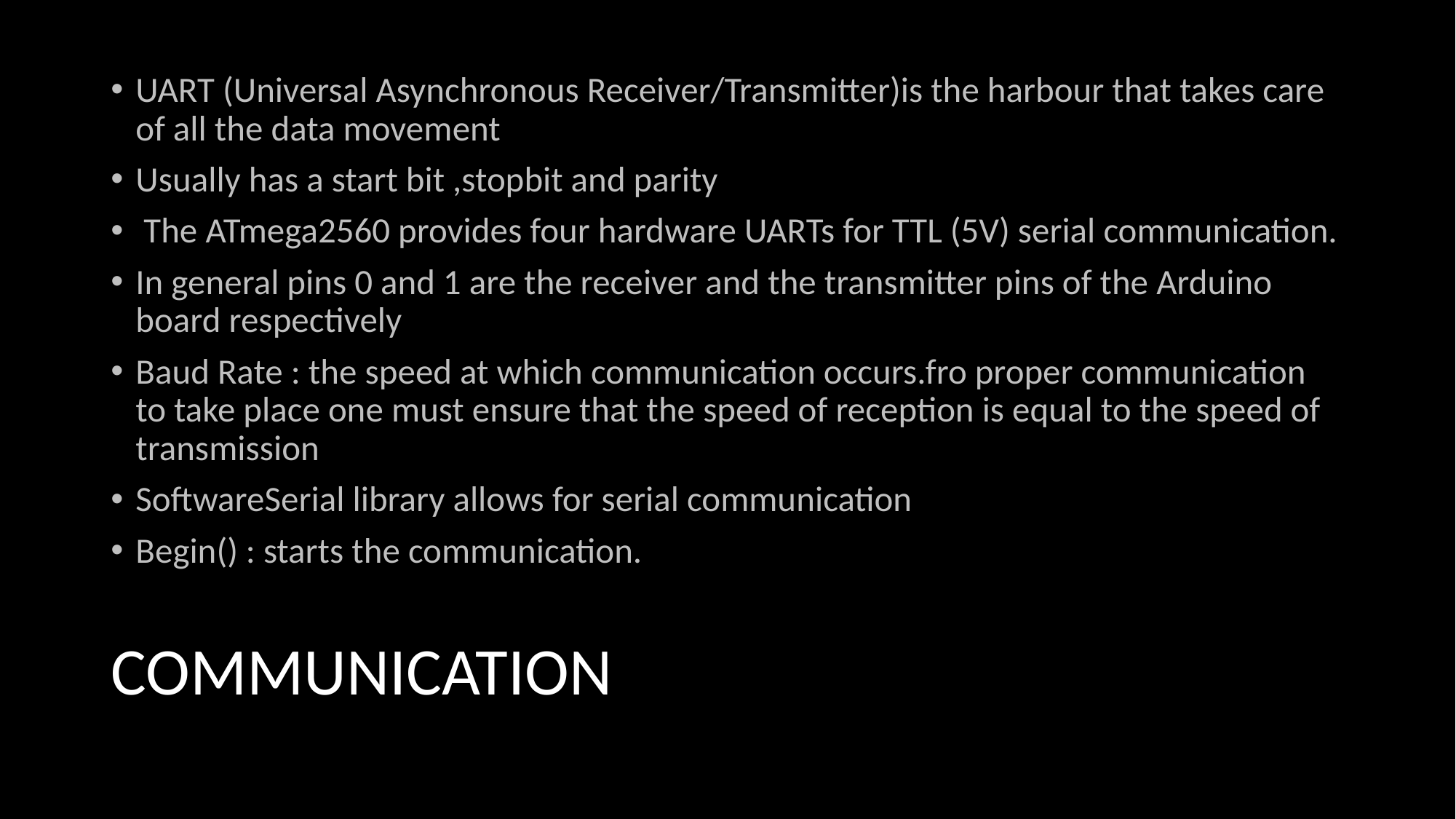

UART (Universal Asynchronous Receiver/Transmitter)is the harbour that takes care of all the data movement
Usually has a start bit ,stopbit and parity
 The ATmega2560 provides four hardware UARTs for TTL (5V) serial communication.
In general pins 0 and 1 are the receiver and the transmitter pins of the Arduino board respectively
Baud Rate : the speed at which communication occurs.fro proper communication to take place one must ensure that the speed of reception is equal to the speed of transmission
SoftwareSerial library allows for serial communication
Begin() : starts the communication.

# COMMUNICATION